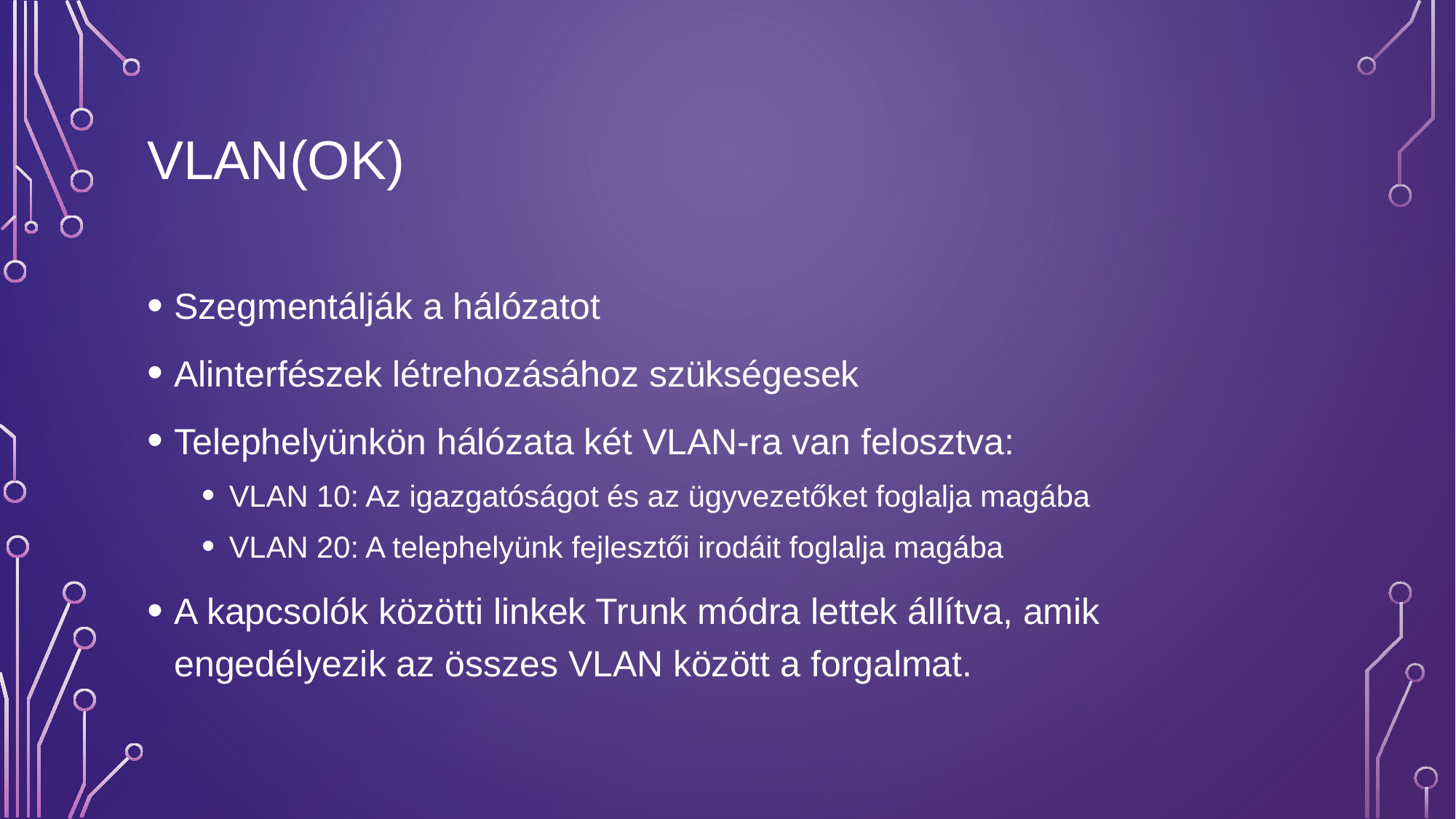

# VLAN(ok)
Szegmentálják a hálózatot
Alinterfészek létrehozásához szükségesek
Telephelyünkön hálózata két VLAN-ra van felosztva:
VLAN 10: Az igazgatóságot és az ügyvezetőket foglalja magába
VLAN 20: A telephelyünk fejlesztői irodáit foglalja magába
A kapcsolók közötti linkek Trunk módra lettek állítva, amik engedélyezik az összes VLAN között a forgalmat.